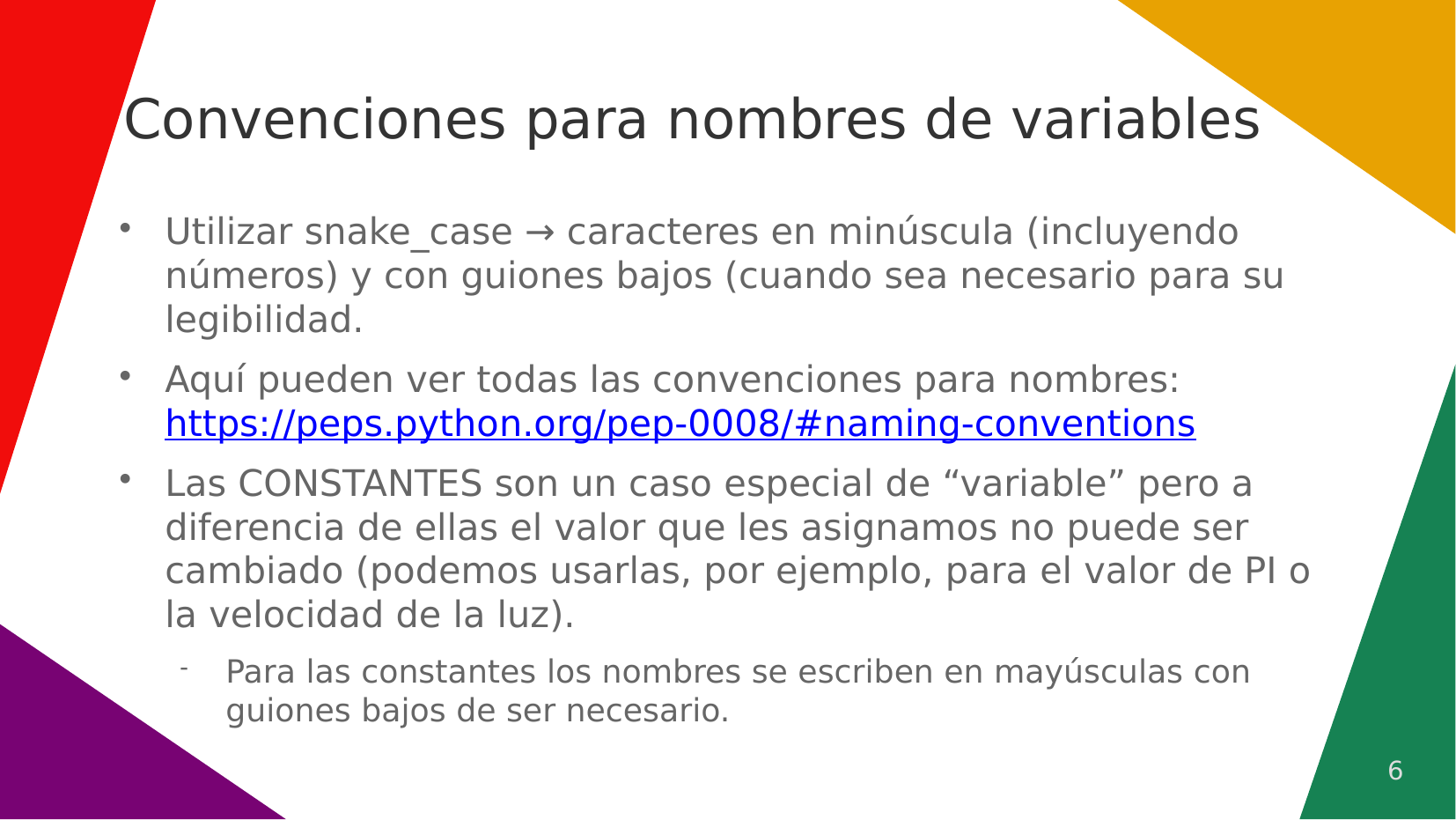

# Convenciones para nombres de variables
Utilizar snake_case → caracteres en minúscula (incluyendo números) y con guiones bajos (cuando sea necesario para su legibilidad.
Aquí pueden ver todas las convenciones para nombres: https://peps.python.org/pep-0008/#naming-conventions
Las CONSTANTES son un caso especial de “variable” pero a diferencia de ellas el valor que les asignamos no puede ser cambiado (podemos usarlas, por ejemplo, para el valor de PI o la velocidad de la luz).
Para las constantes los nombres se escriben en mayúsculas con guiones bajos de ser necesario.
6